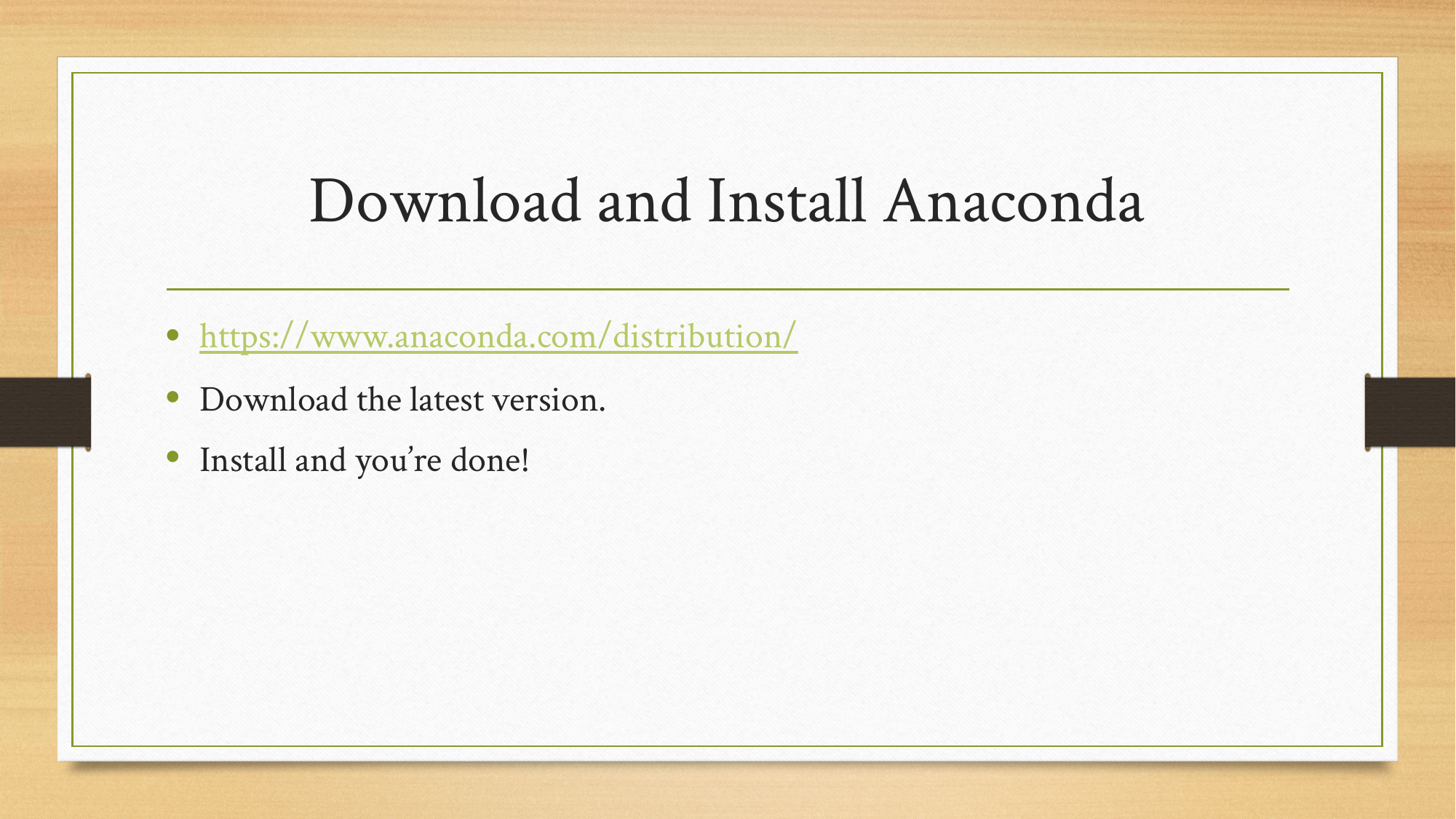

# Download and Install Anaconda
https://www.anaconda.com/distribution/
Download the latest version.
Install and you’re done!